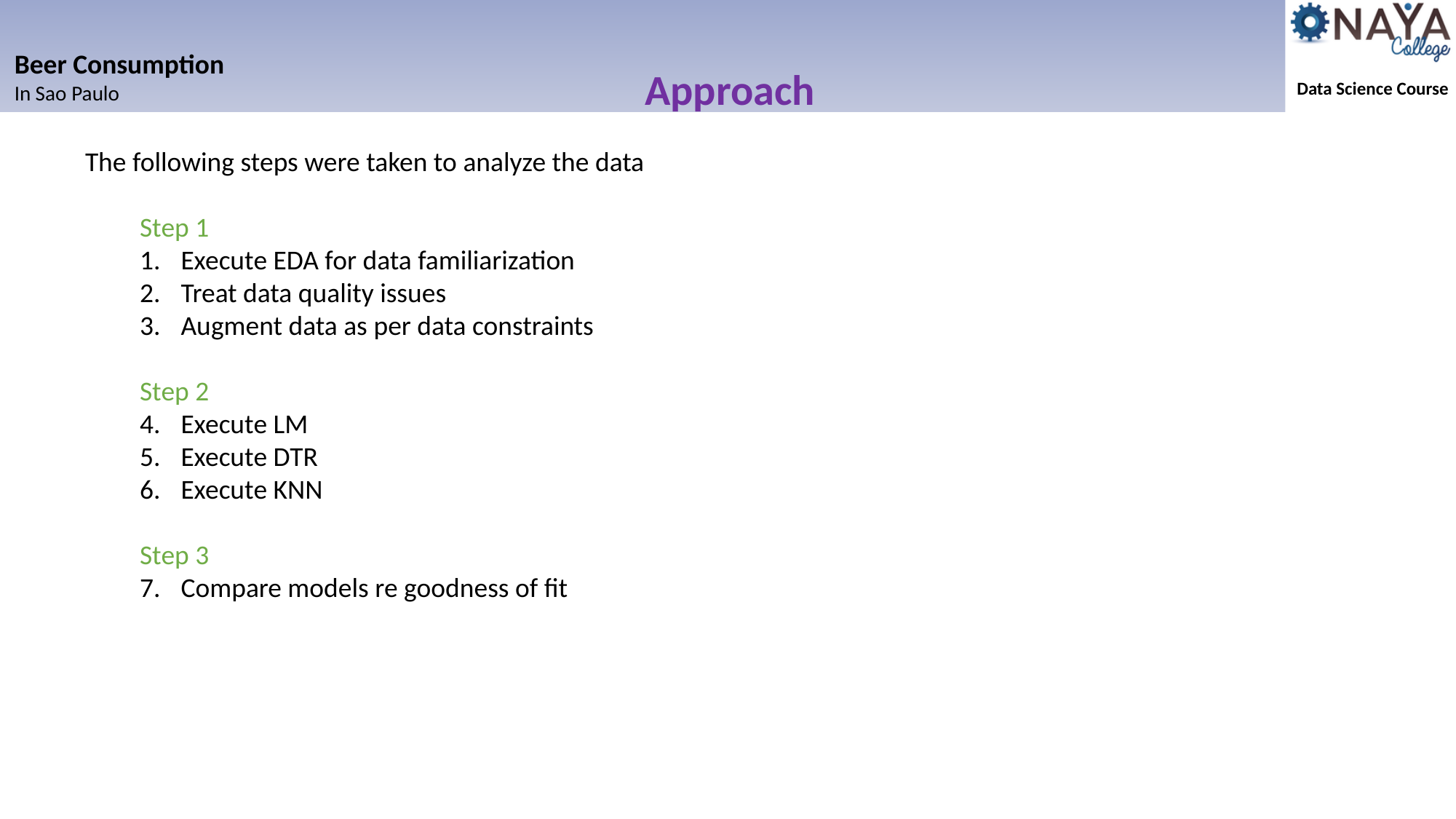

Approach
The following steps were taken to analyze the data

Step 1
Execute EDA for data familiarization
Treat data quality issues
Augment data as per data constraints

Step 2
Execute LM
Execute DTR
Execute KNN

Step 3
Compare models re goodness of fit